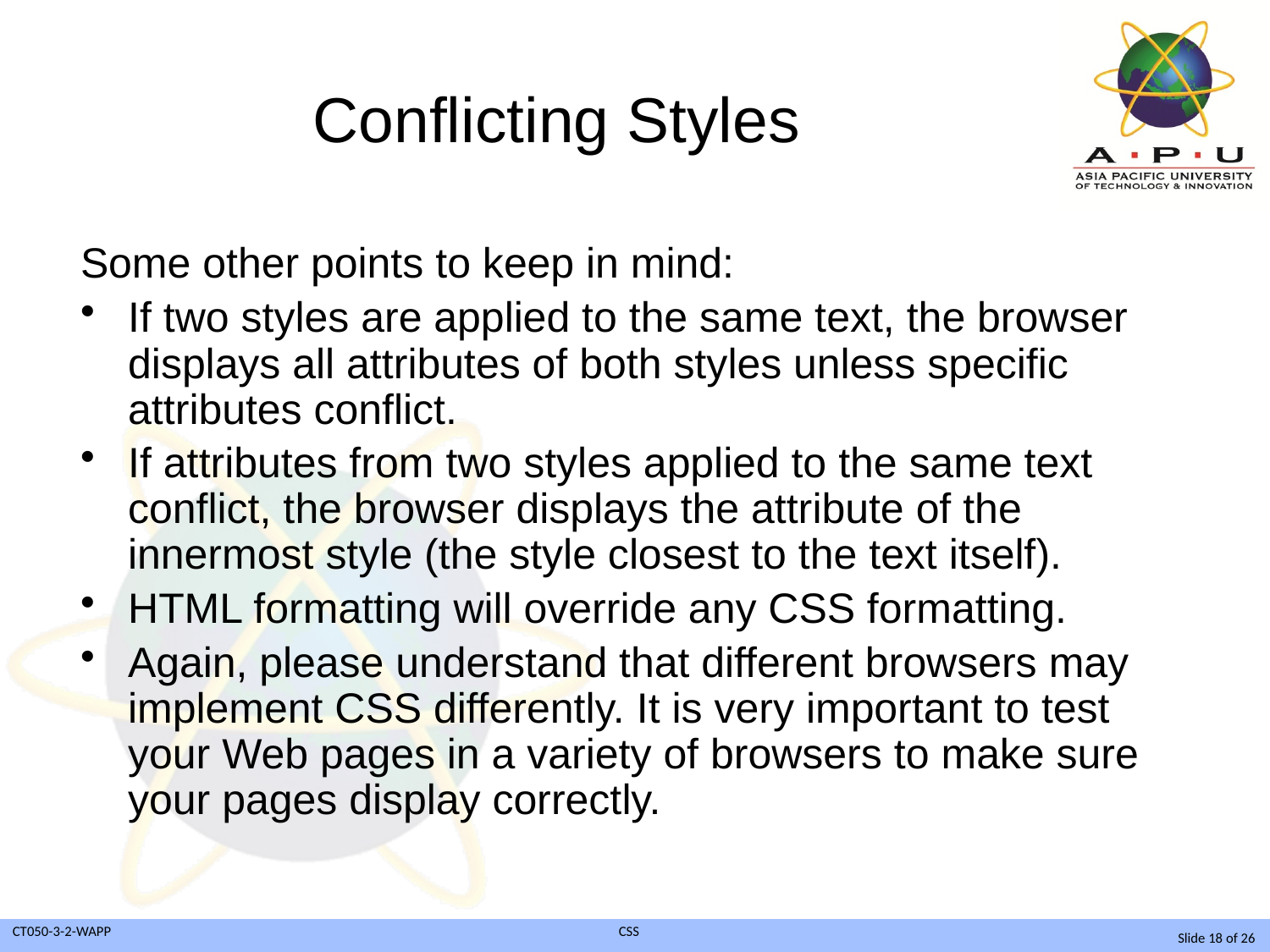

# Conflicting Styles
Some other points to keep in mind:
If two styles are applied to the same text, the browser displays all attributes of both styles unless specific attributes conflict.
If attributes from two styles applied to the same text conflict, the browser displays the attribute of the innermost style (the style closest to the text itself).
HTML formatting will override any CSS formatting.
Again, please understand that different browsers may implement CSS differently. It is very important to test your Web pages in a variety of browsers to make sure your pages display correctly.